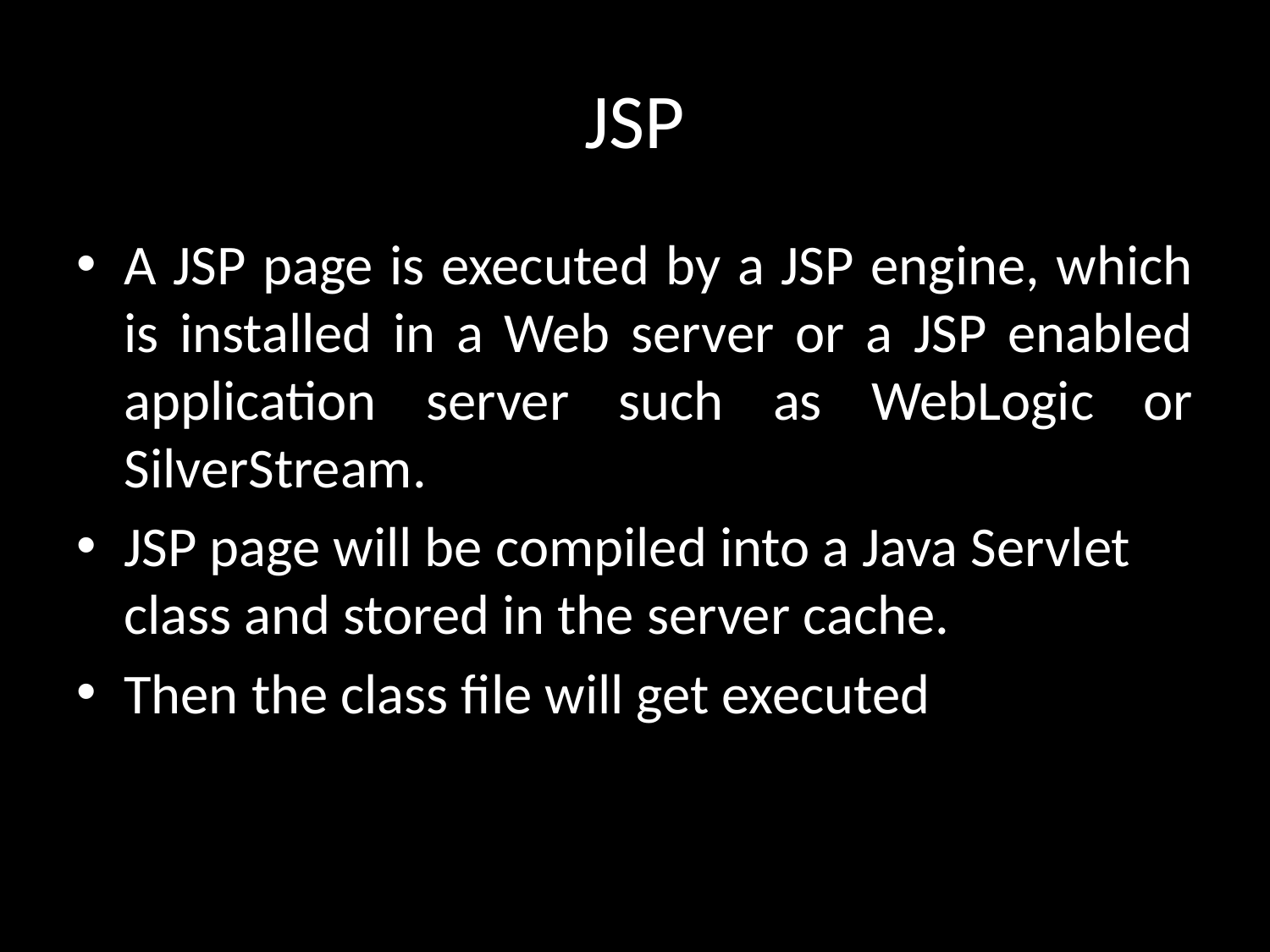

# JSP
A JSP page is executed by a JSP engine, which is installed in a Web server or a JSP enabled application server such as WebLogic or SilverStream.
JSP page will be compiled into a Java Servlet class and stored in the server cache.
Then the class file will get executed